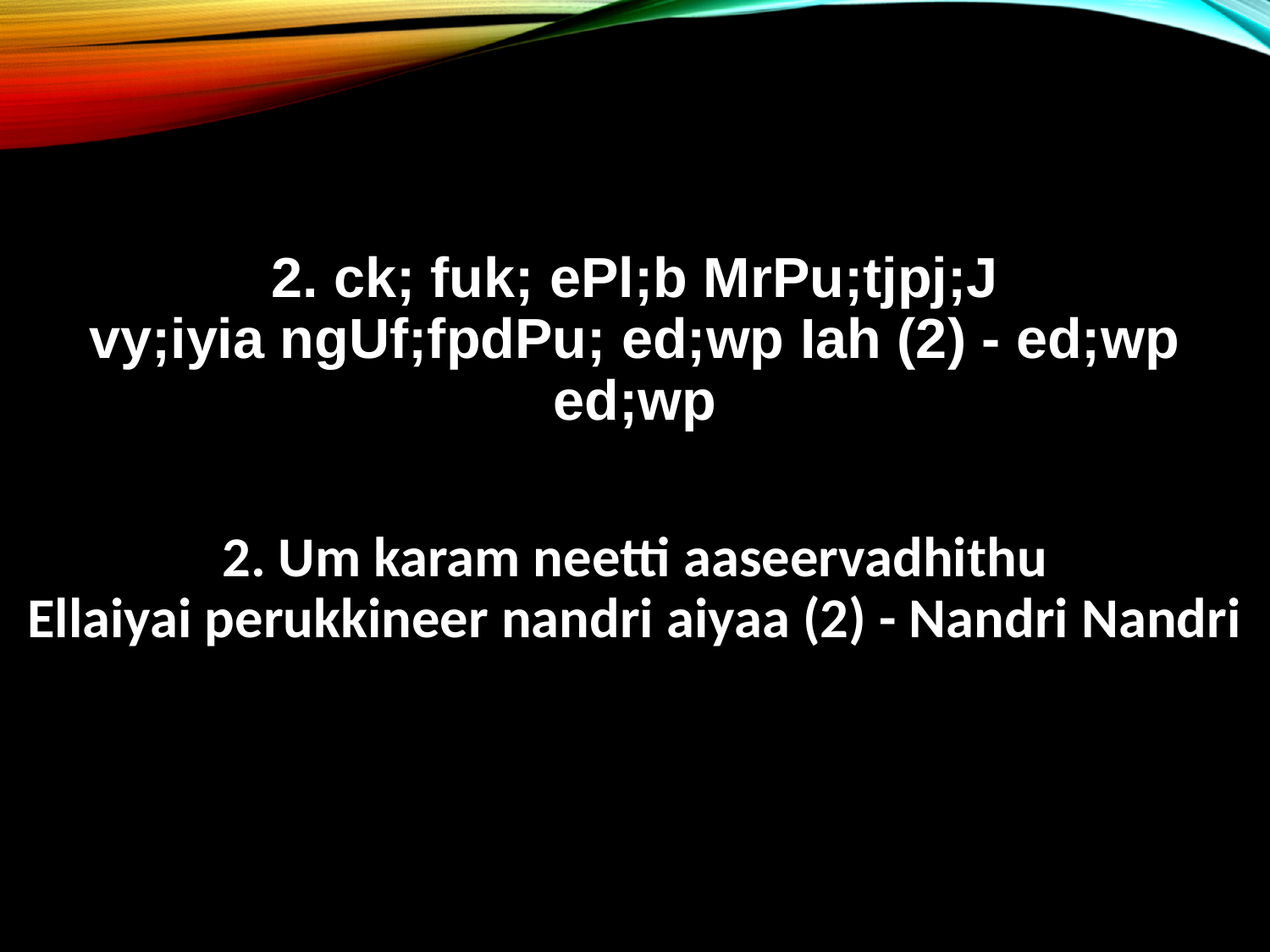

2. ck; fuk; ePl;b MrPu;tjpj;J
vy;iyia ngUf;fpdPu; ed;wp Iah (2) - ed;wp ed;wp

2. Um karam neetti aaseervadhithu
Ellaiyai perukkineer nandri aiyaa (2) - Nandri Nandri